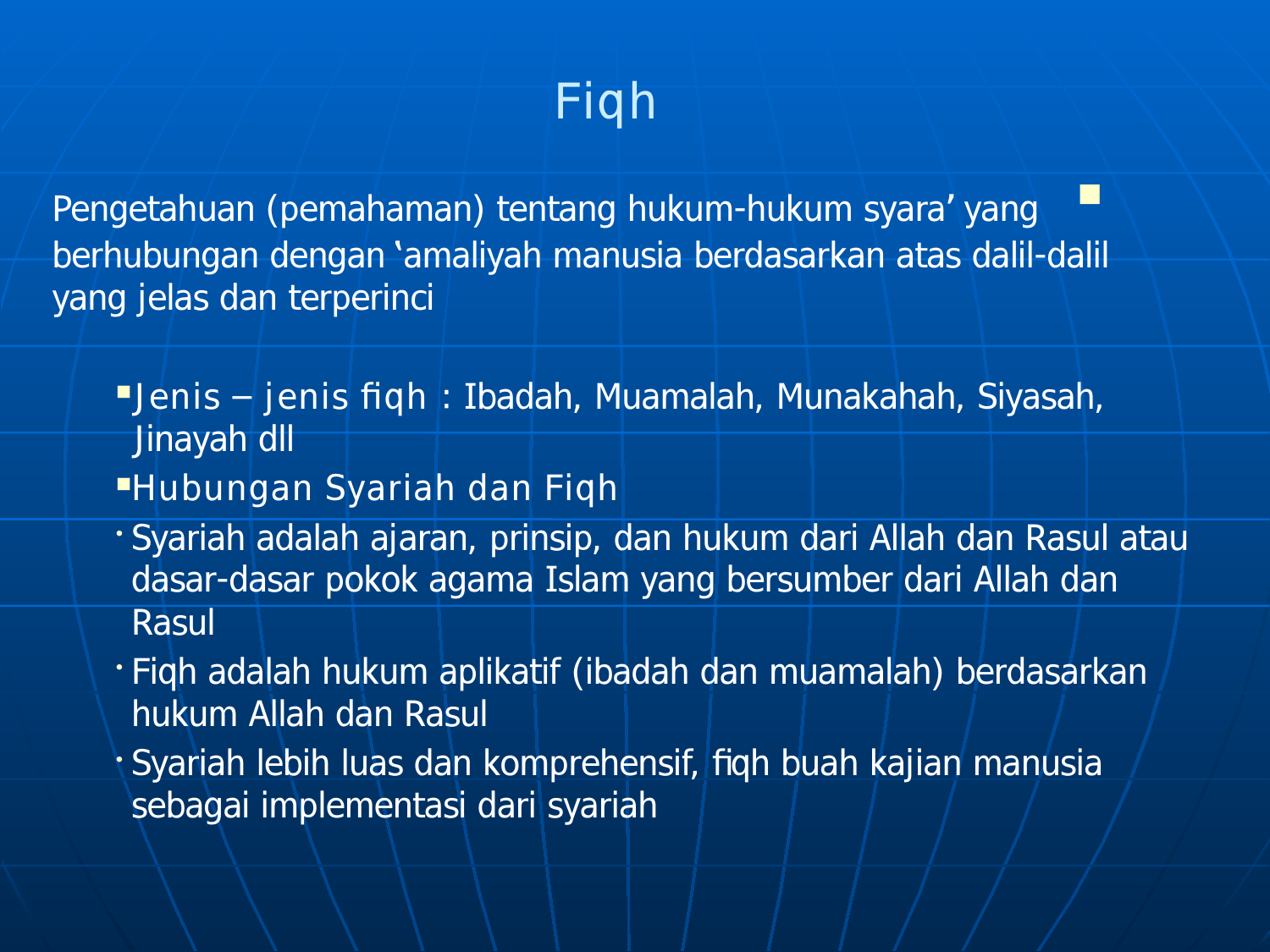

# Fiqh
 Pengetahuan (pemahaman) tentang hukum-hukum syara’ yang berhubungan dengan ‘amaliyah manusia berdasarkan atas dalil-dalil yang jelas dan terperinci

Jenis – jenis fiqh : Ibadah, Muamalah, Munakahah, Siyasah, Jinayah dll
Hubungan Syariah dan Fiqh
Syariah adalah ajaran, prinsip, dan hukum dari Allah dan Rasul atau dasar-dasar pokok agama Islam yang bersumber dari Allah dan Rasul
Fiqh adalah hukum aplikatif (ibadah dan muamalah) berdasarkan hukum Allah dan Rasul
Syariah lebih luas dan komprehensif, fiqh buah kajian manusia sebagai implementasi dari syariah